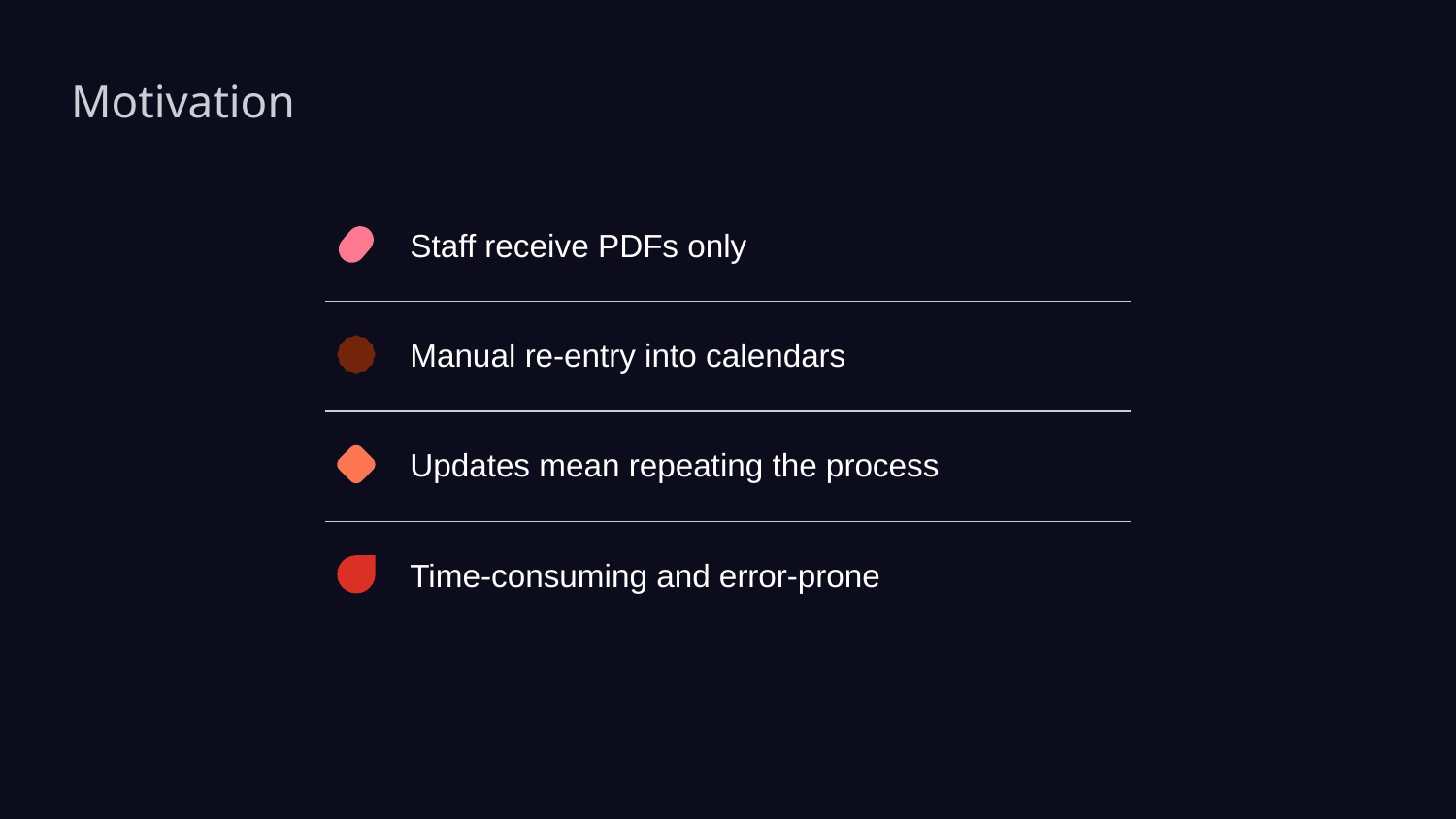

# Motivation
Staff receive PDFs only

Manual re-entry into calendars

Updates mean repeating the process

Time-consuming and error-prone